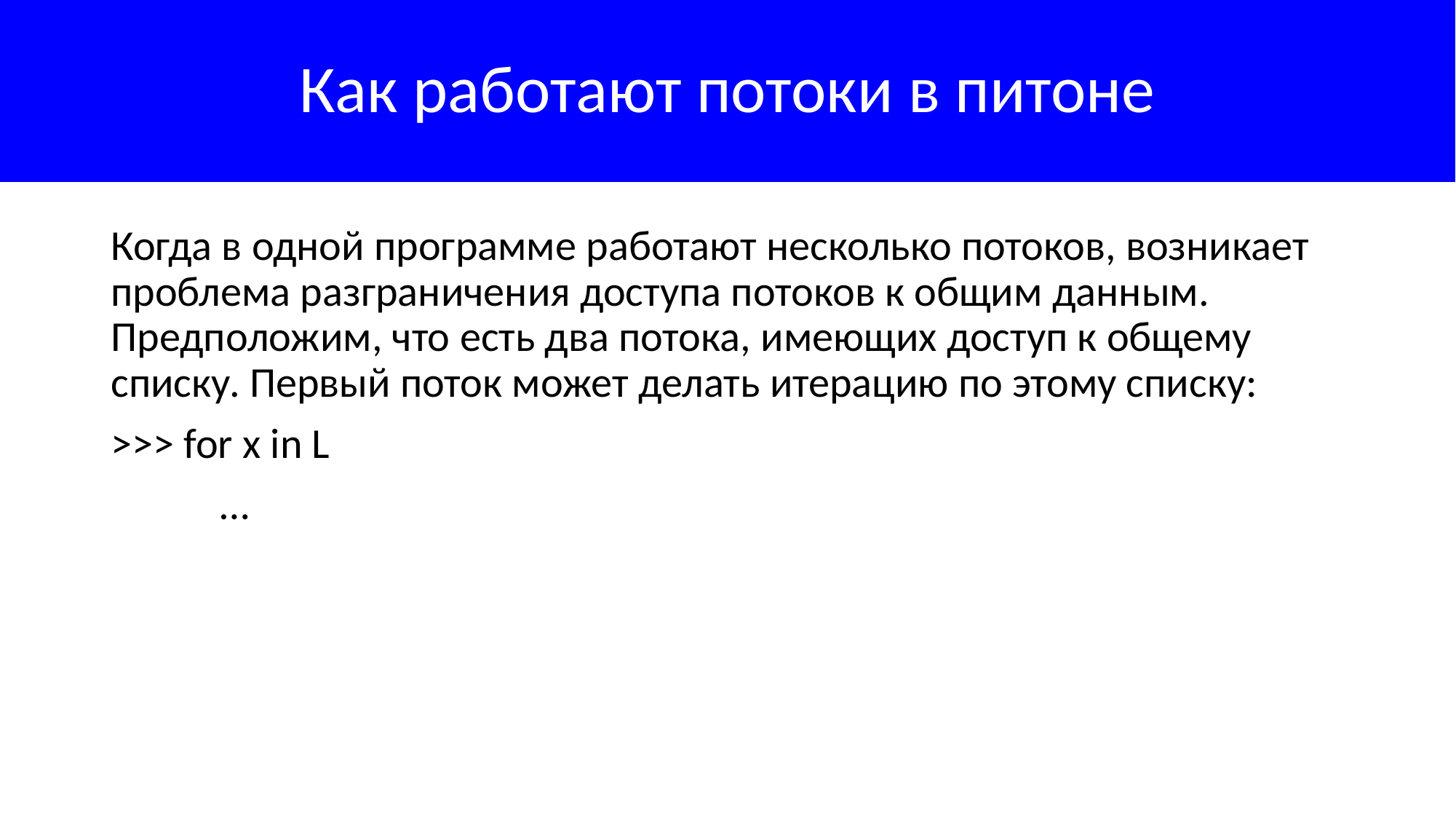

# Как работают потоки в питоне
Когда в одной программе работают несколько потоков, возникает проблема разграничения доступа потоков к общим данным. Предположим, что есть два потока, имеющих доступ к общему списку. Первый поток может делать итерацию по этому списку:
>>> for x in L
	…